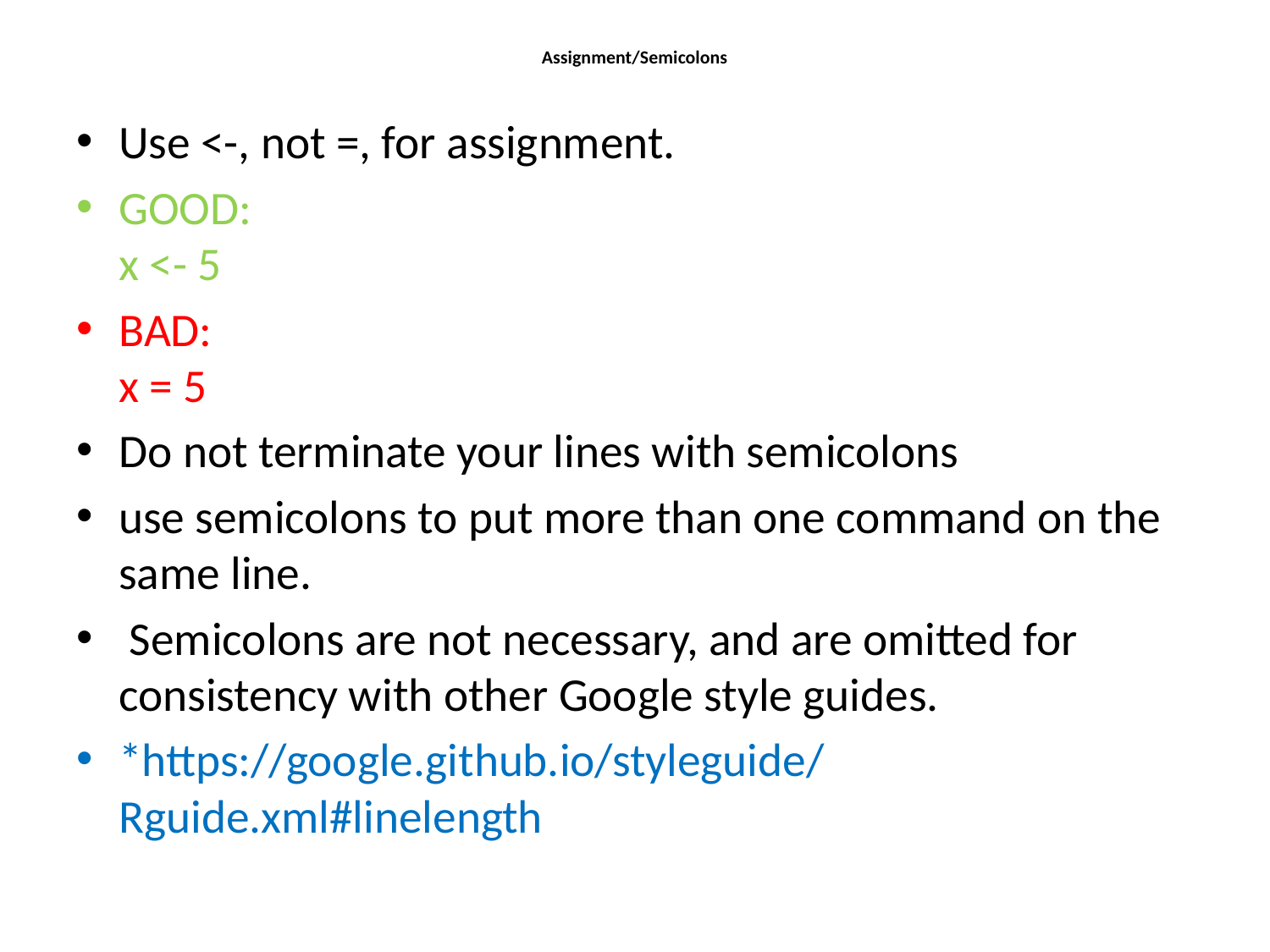

# Assignment/Semicolons
Use <-, not =, for assignment.
GOOD: 
x <- 5
BAD: 
x = 5
Do not terminate your lines with semicolons
use semicolons to put more than one command on the same line.
 Semicolons are not necessary, and are omitted for consistency with other Google style guides.
*https://google.github.io/styleguide/Rguide.xml#linelength